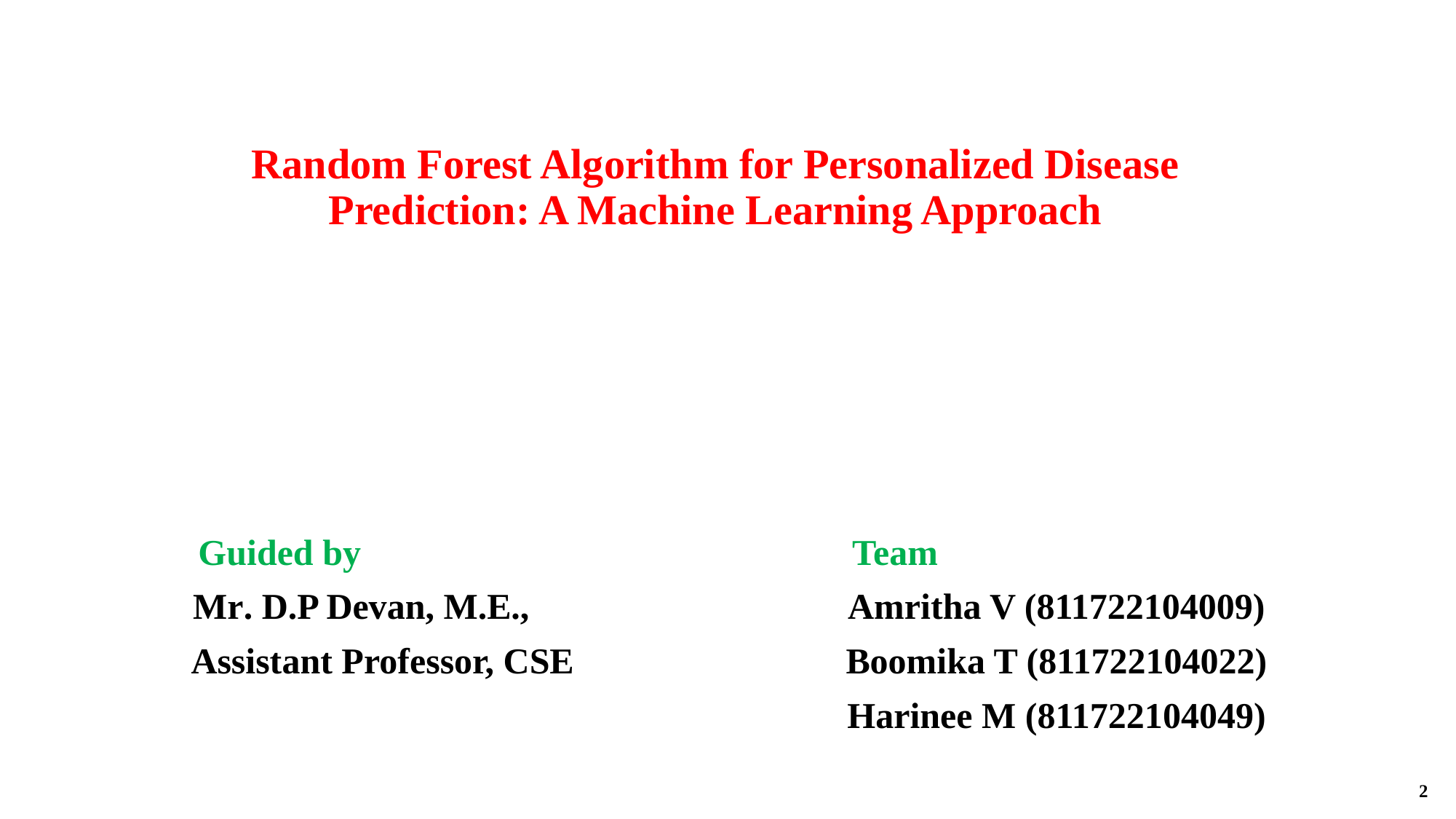

Random Forest Algorithm for Personalized Disease Prediction: A Machine Learning Approach
          Guided by                                                      Team
Mr. D.P Devan, M.E., 			Amritha V (811722104009)
Assistant Professor, CSE 			Boomika T (811722104022)
						Harinee M (811722104049)
2